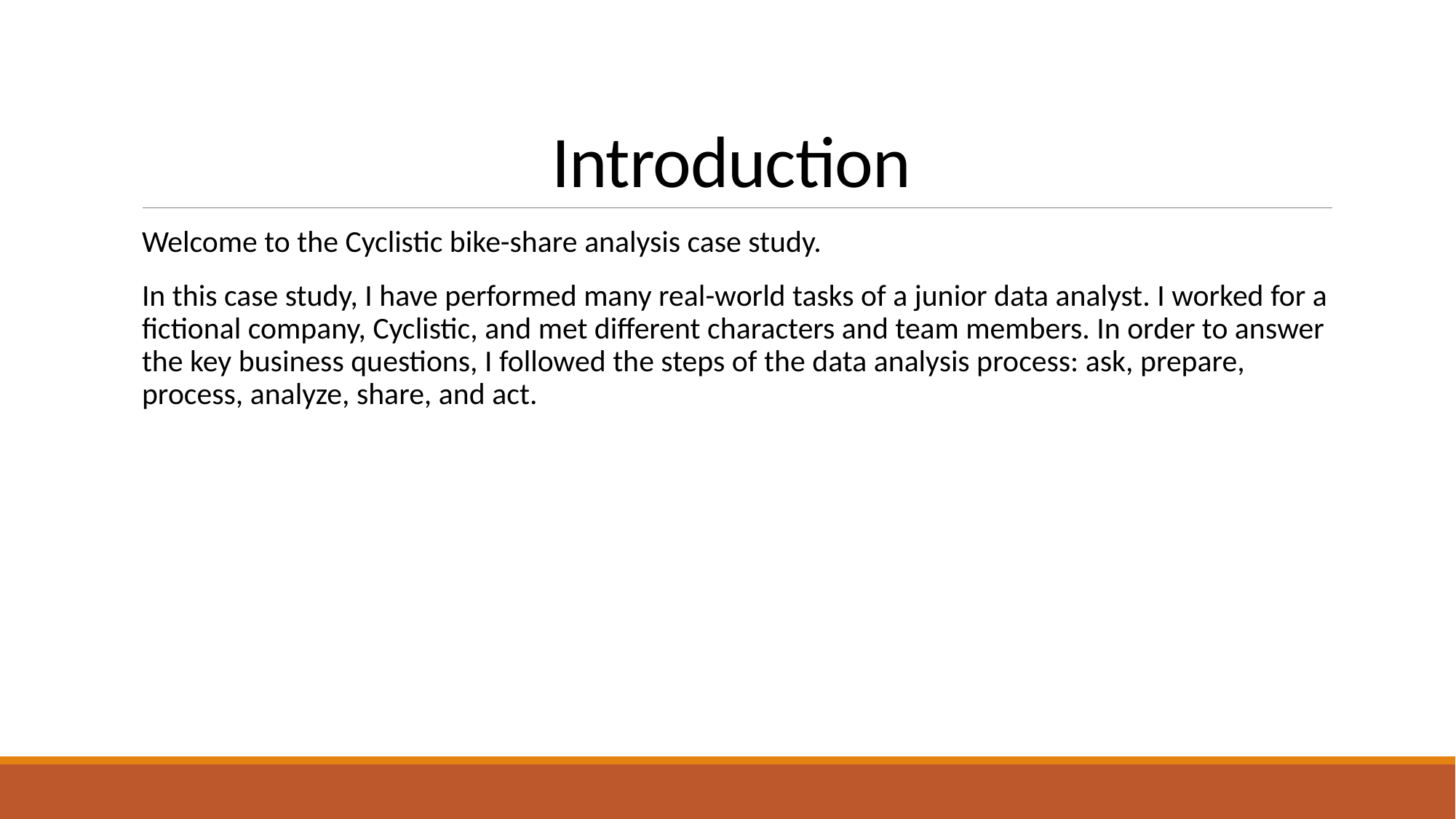

# Introduction
Welcome to the Cyclistic bike-share analysis case study.
In this case study, I have performed many real-world tasks of a junior data analyst. I worked for a fictional company, Cyclistic, and met different characters and team members. In order to answer the key business questions, I followed the steps of the data analysis process: ask, prepare, process, analyze, share, and act.